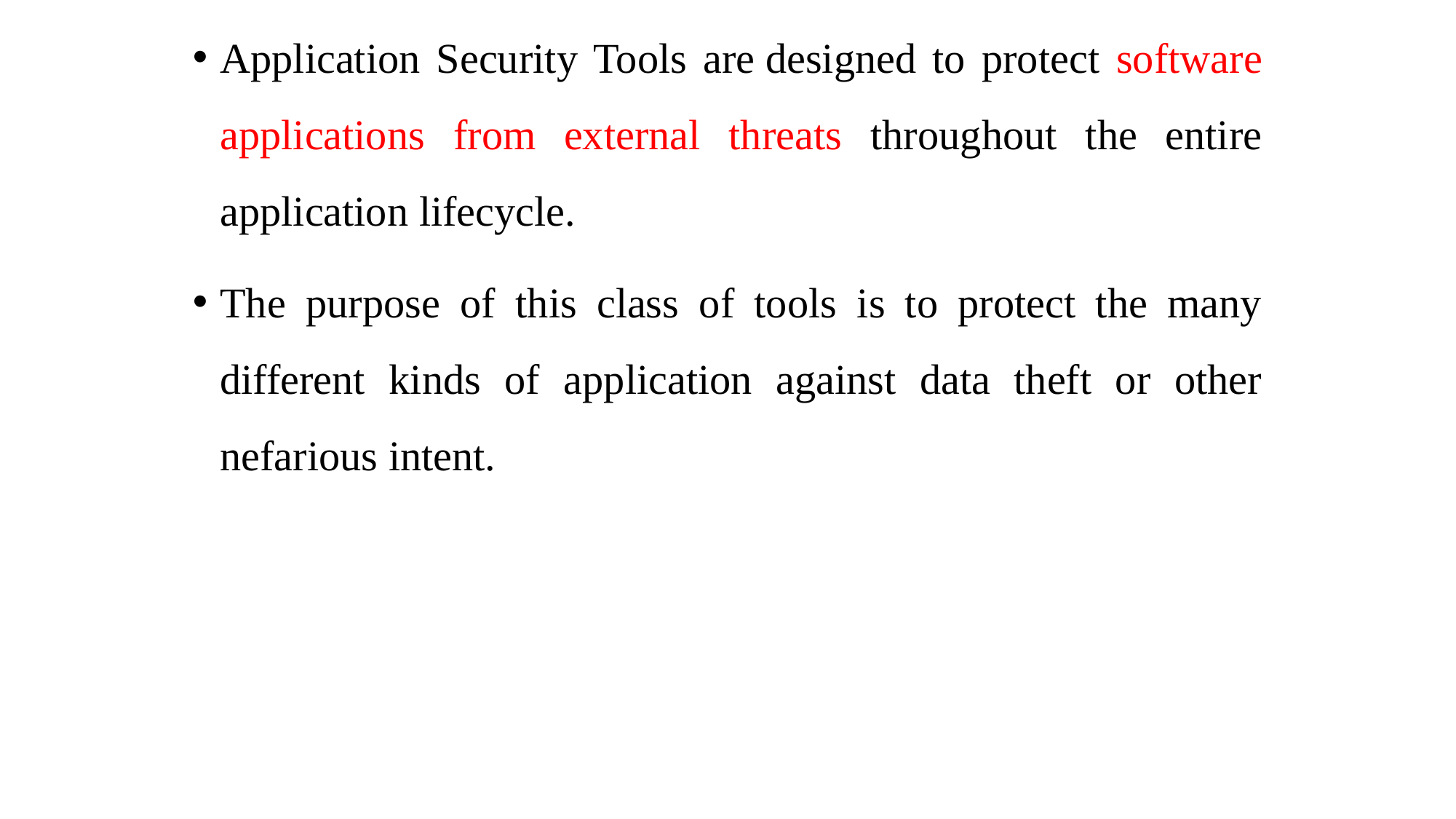

Application Security Tools are designed to protect software applications from external threats throughout the entire application lifecycle.
The purpose of this class of tools is to protect the many different kinds of application against data theft or other nefarious intent.